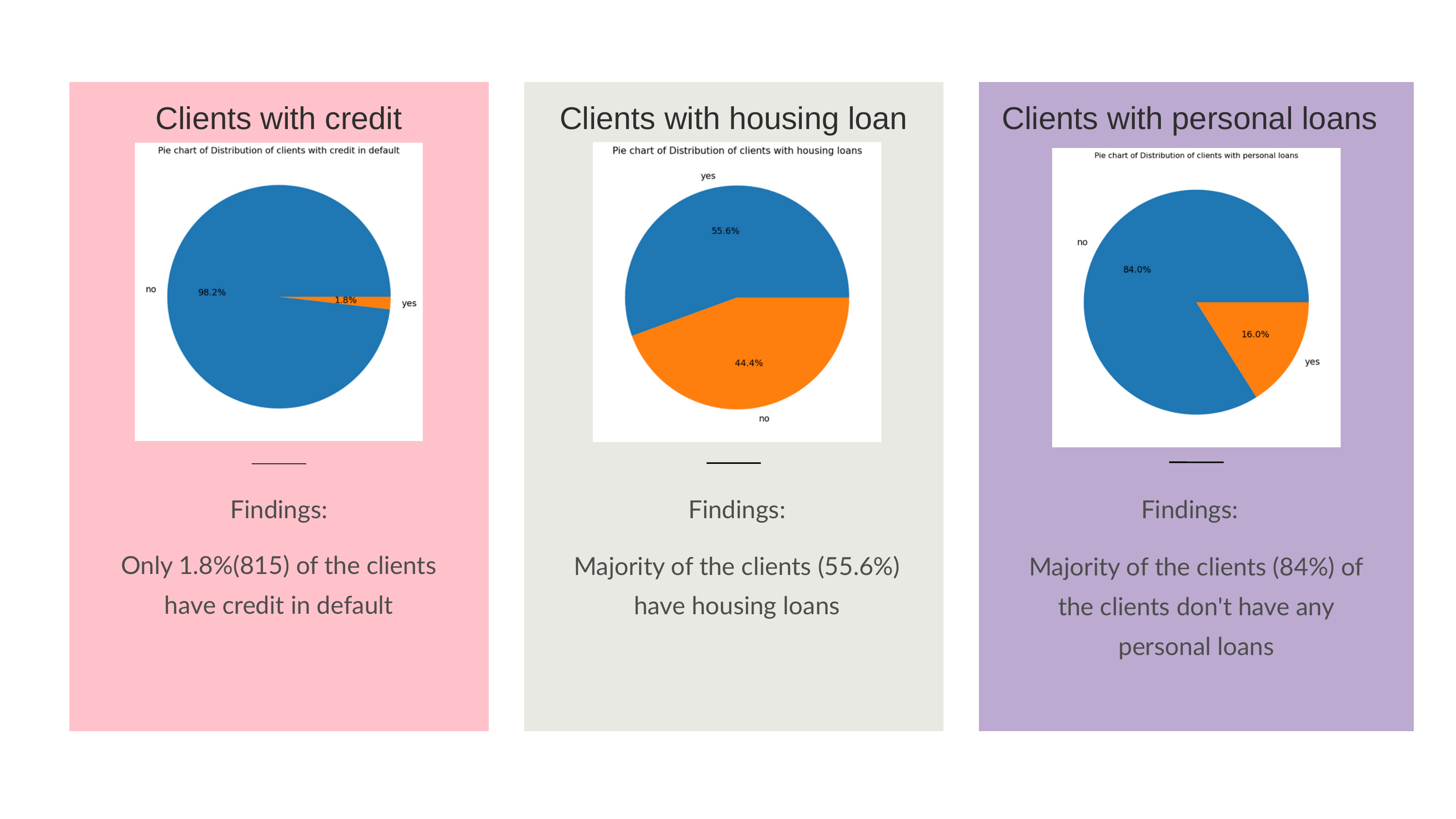

Clients with personal loans
Clients with credit
Clients with housing loan

Findings:
Findings:
Findings:
Only 1.8%(815) of the clients have credit in default

Majority of the clients (55.6%) have housing loans

Majority of the clients (84%) of the clients don't have any personal loans